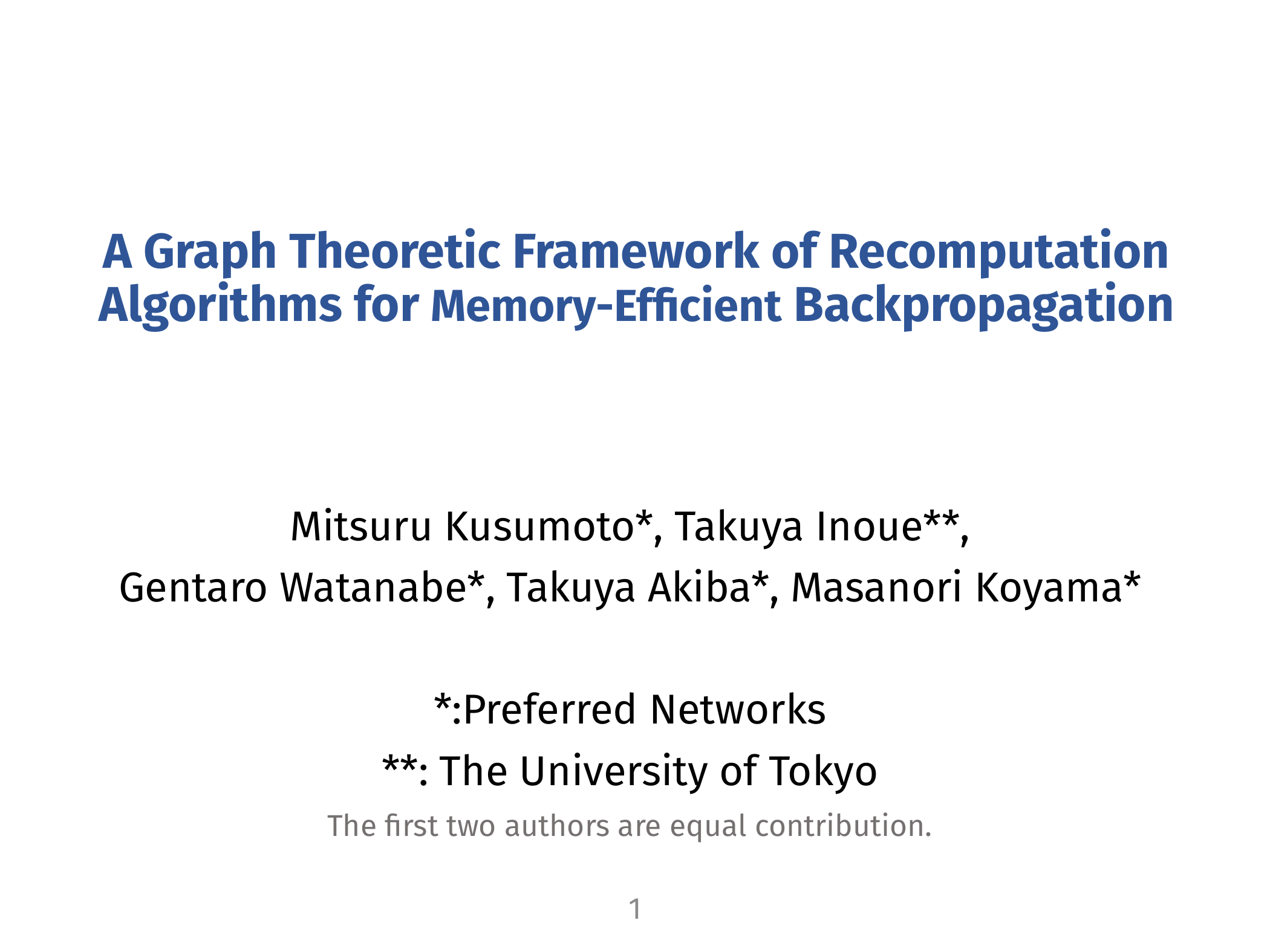

# A Graph Theoretic Framework of Recomputation Algorithms for Memory-Efficient Backpropagation
Mitsuru Kusumoto*, Takuya Inoue**,
Gentaro Watanabe*, Takuya Akiba*, Masanori Koyama*

*:Preferred Networks
**: The University of Tokyo
The first two authors are equal contribution.
1